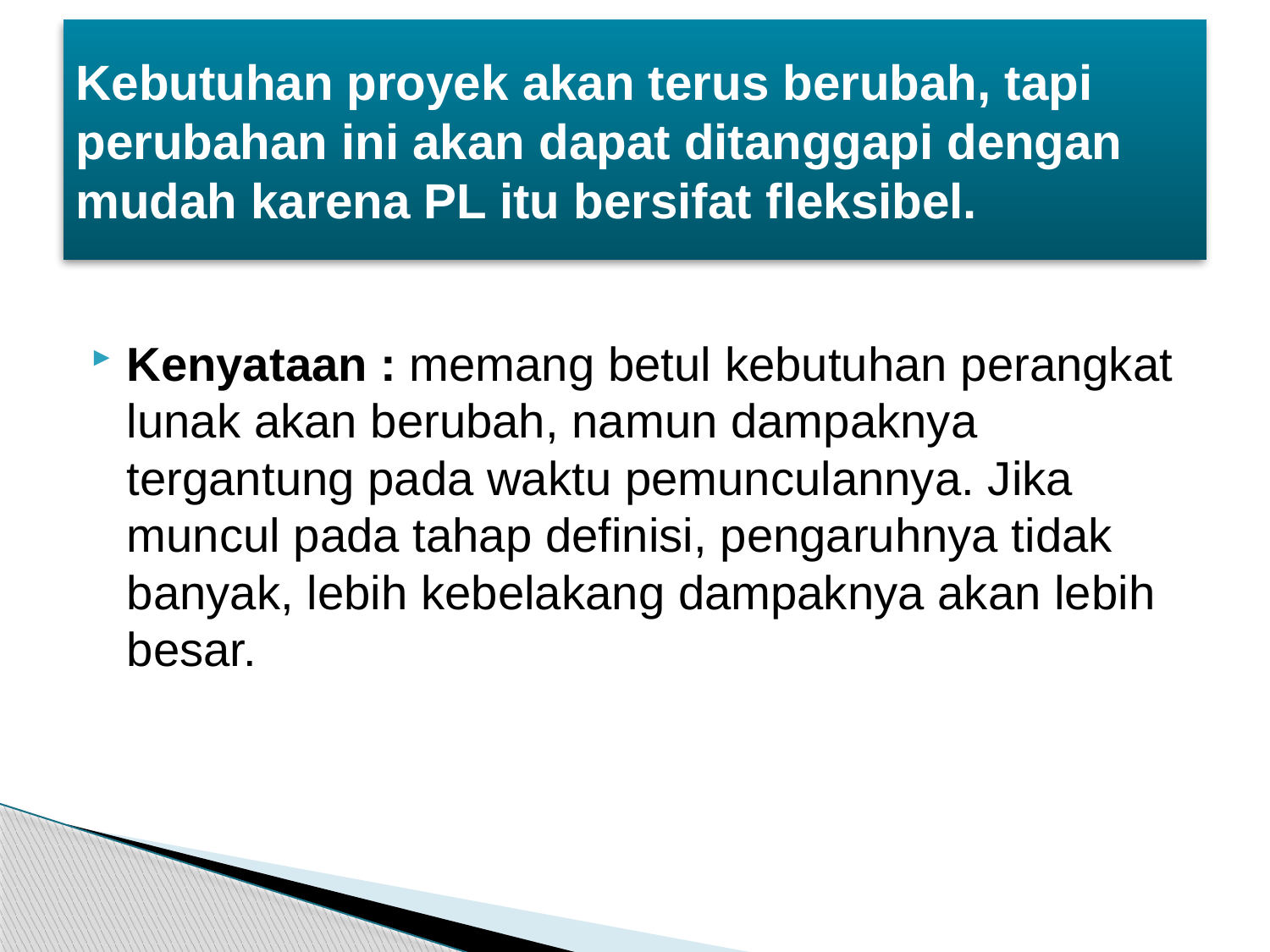

# Kebutuhan proyek akan terus berubah, tapi perubahan ini akan dapat ditanggapi dengan mudah karena PL itu bersifat fleksibel.
Kenyataan : memang betul kebutuhan perangkat lunak akan berubah, namun dampaknya tergantung pada waktu pemunculannya. Jika muncul pada tahap definisi, pengaruhnya tidak banyak, lebih kebelakang dampaknya akan lebih besar.